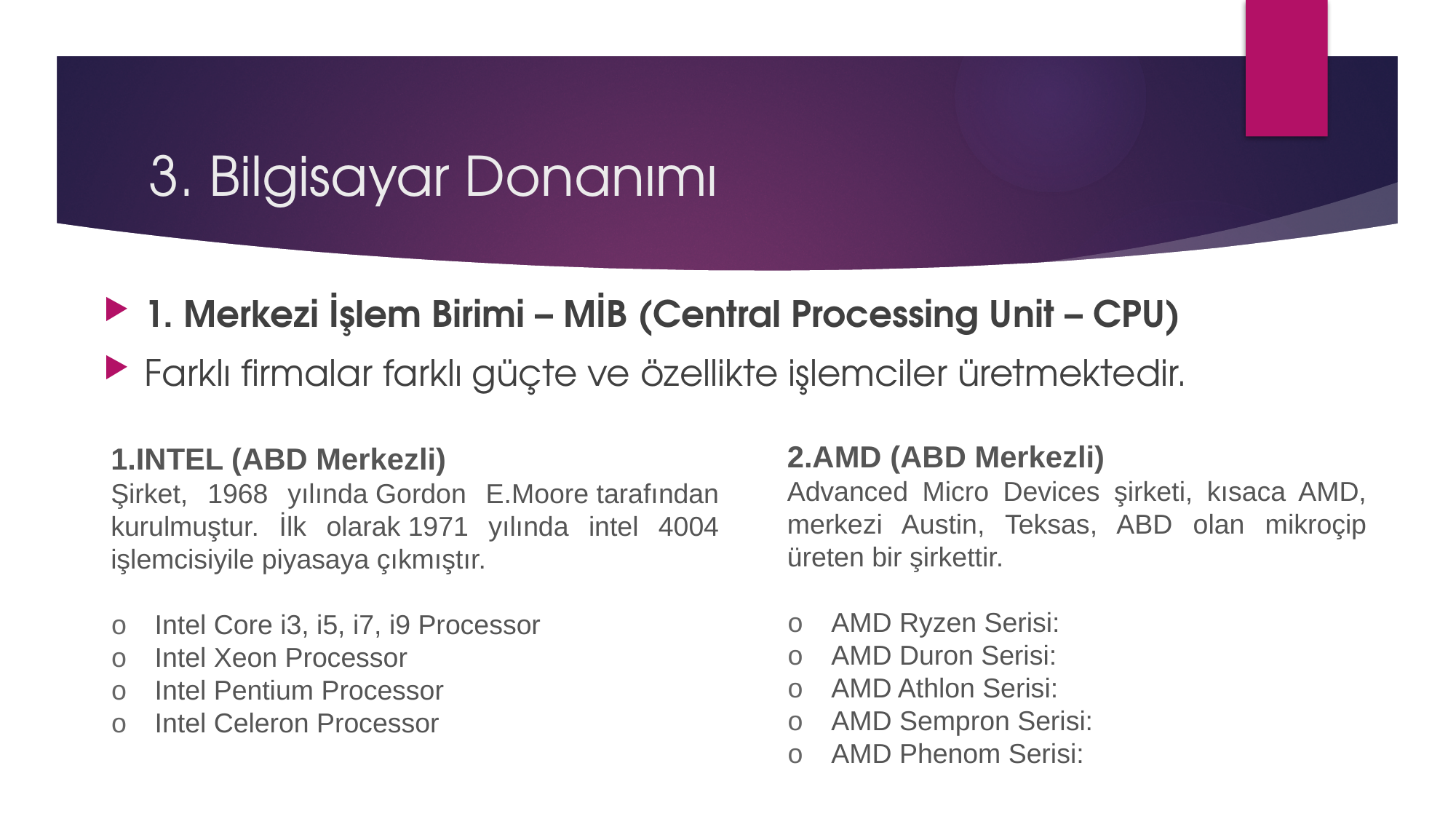

# 3. Bilgisayar Donanımı
1. Merkezi İşlem Birimi – MİB (Central Processing Unit – CPU)
Farklı firmalar farklı güçte ve özellikte işlemciler üretmektedir.

2.AMD (ABD Merkezli)
Advanced Micro Devices şirketi, kısaca AMD, merkezi Austin, Teksas, ABD olan mikroçip üreten bir şirkettir.

o    AMD Ryzen Serisi:
o    AMD Duron Serisi:
o    AMD Athlon Serisi:
o    AMD Sempron Serisi:
o    AMD Phenom Serisi:
1.INTEL (ABD Merkezli)
Şirket, 1968 yılında Gordon E.Moore tarafından kurulmuştur. İlk olarak 1971 yılında intel 4004 işlemcisiyile piyasaya çıkmıştır.

o    Intel Core i3, i5, i7, i9 Processor
o    Intel Xeon Processor
o    Intel Pentium Processor
o    Intel Celeron Processor